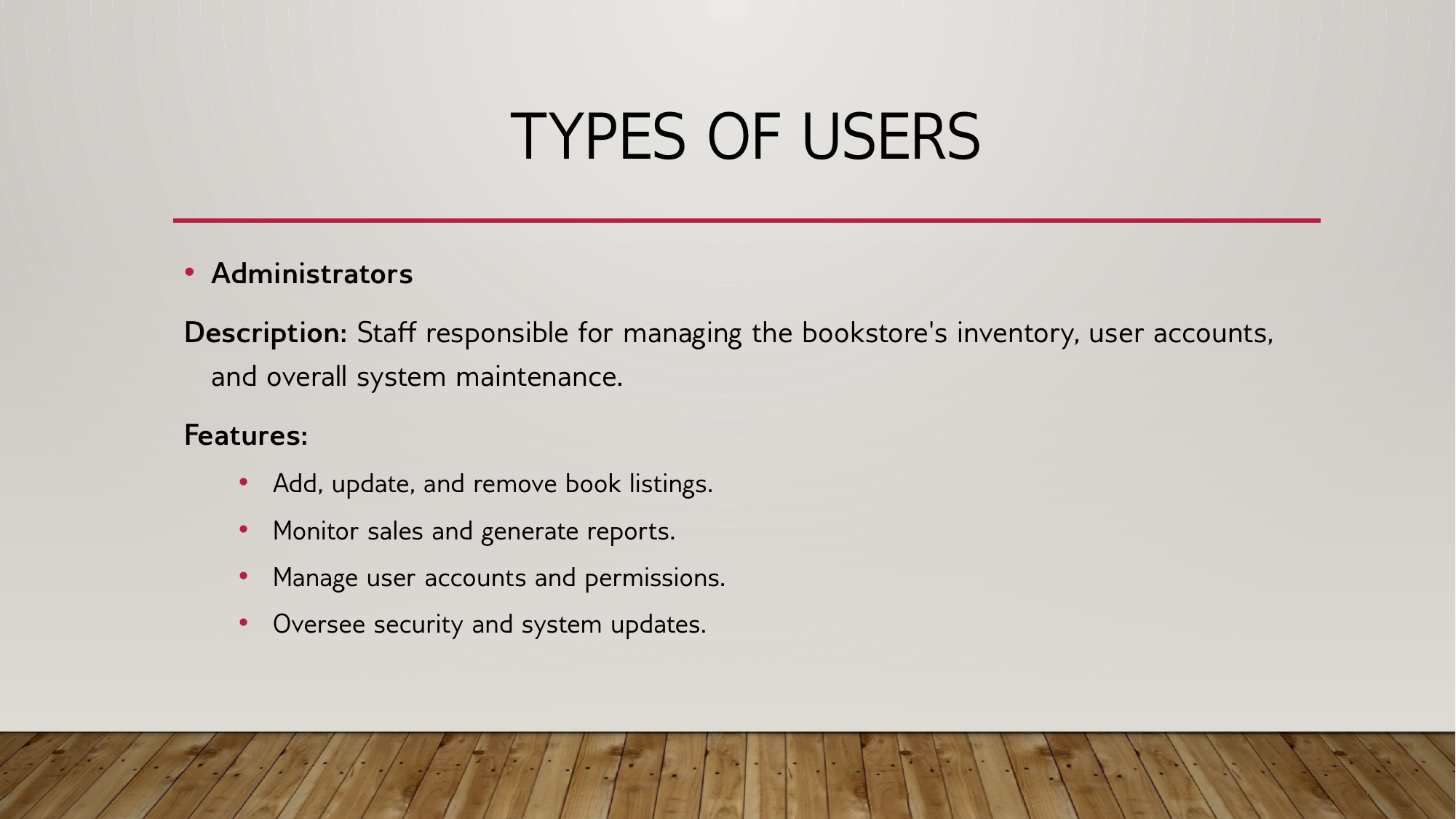

# Types of Users
Administrators
Description: Staff responsible for managing the bookstore's inventory, user accounts,       and overall system maintenance.
Features:
Add, update, and remove book listings.
Monitor sales and generate reports.
Manage user accounts and permissions.
Oversee security and system updates.